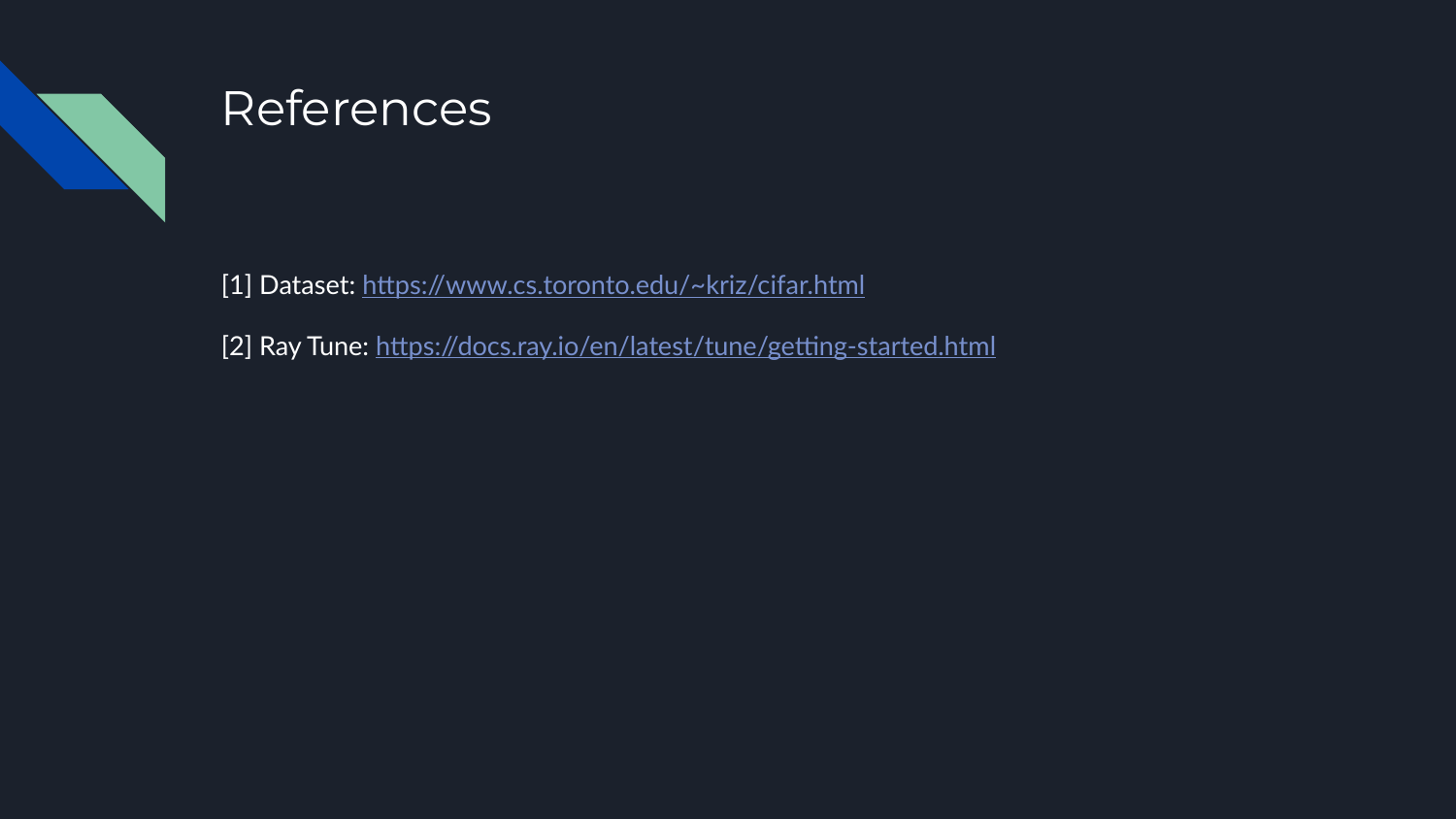

# References
[1] Dataset: https://www.cs.toronto.edu/~kriz/cifar.html
[2] Ray Tune: https://docs.ray.io/en/latest/tune/getting-started.html